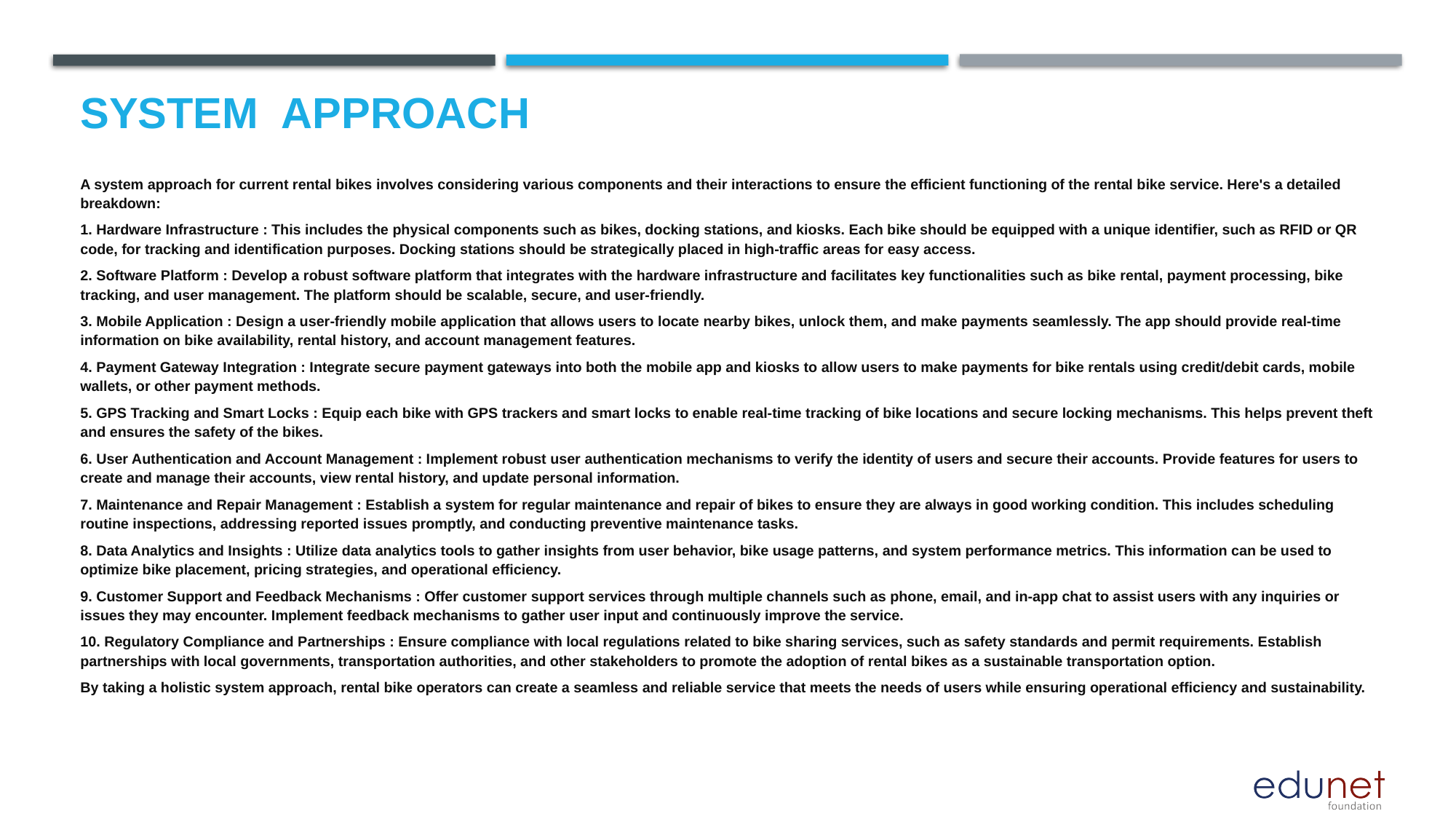

# System  Approach
A system approach for current rental bikes involves considering various components and their interactions to ensure the efficient functioning of the rental bike service. Here's a detailed breakdown:
1. Hardware Infrastructure : This includes the physical components such as bikes, docking stations, and kiosks. Each bike should be equipped with a unique identifier, such as RFID or QR code, for tracking and identification purposes. Docking stations should be strategically placed in high-traffic areas for easy access.
2. Software Platform : Develop a robust software platform that integrates with the hardware infrastructure and facilitates key functionalities such as bike rental, payment processing, bike tracking, and user management. The platform should be scalable, secure, and user-friendly.
3. Mobile Application : Design a user-friendly mobile application that allows users to locate nearby bikes, unlock them, and make payments seamlessly. The app should provide real-time information on bike availability, rental history, and account management features.
4. Payment Gateway Integration : Integrate secure payment gateways into both the mobile app and kiosks to allow users to make payments for bike rentals using credit/debit cards, mobile wallets, or other payment methods.
5. GPS Tracking and Smart Locks : Equip each bike with GPS trackers and smart locks to enable real-time tracking of bike locations and secure locking mechanisms. This helps prevent theft and ensures the safety of the bikes.
6. User Authentication and Account Management : Implement robust user authentication mechanisms to verify the identity of users and secure their accounts. Provide features for users to create and manage their accounts, view rental history, and update personal information.
7. Maintenance and Repair Management : Establish a system for regular maintenance and repair of bikes to ensure they are always in good working condition. This includes scheduling routine inspections, addressing reported issues promptly, and conducting preventive maintenance tasks.
8. Data Analytics and Insights : Utilize data analytics tools to gather insights from user behavior, bike usage patterns, and system performance metrics. This information can be used to optimize bike placement, pricing strategies, and operational efficiency.
9. Customer Support and Feedback Mechanisms : Offer customer support services through multiple channels such as phone, email, and in-app chat to assist users with any inquiries or issues they may encounter. Implement feedback mechanisms to gather user input and continuously improve the service.
10. Regulatory Compliance and Partnerships : Ensure compliance with local regulations related to bike sharing services, such as safety standards and permit requirements. Establish partnerships with local governments, transportation authorities, and other stakeholders to promote the adoption of rental bikes as a sustainable transportation option.
By taking a holistic system approach, rental bike operators can create a seamless and reliable service that meets the needs of users while ensuring operational efficiency and sustainability.